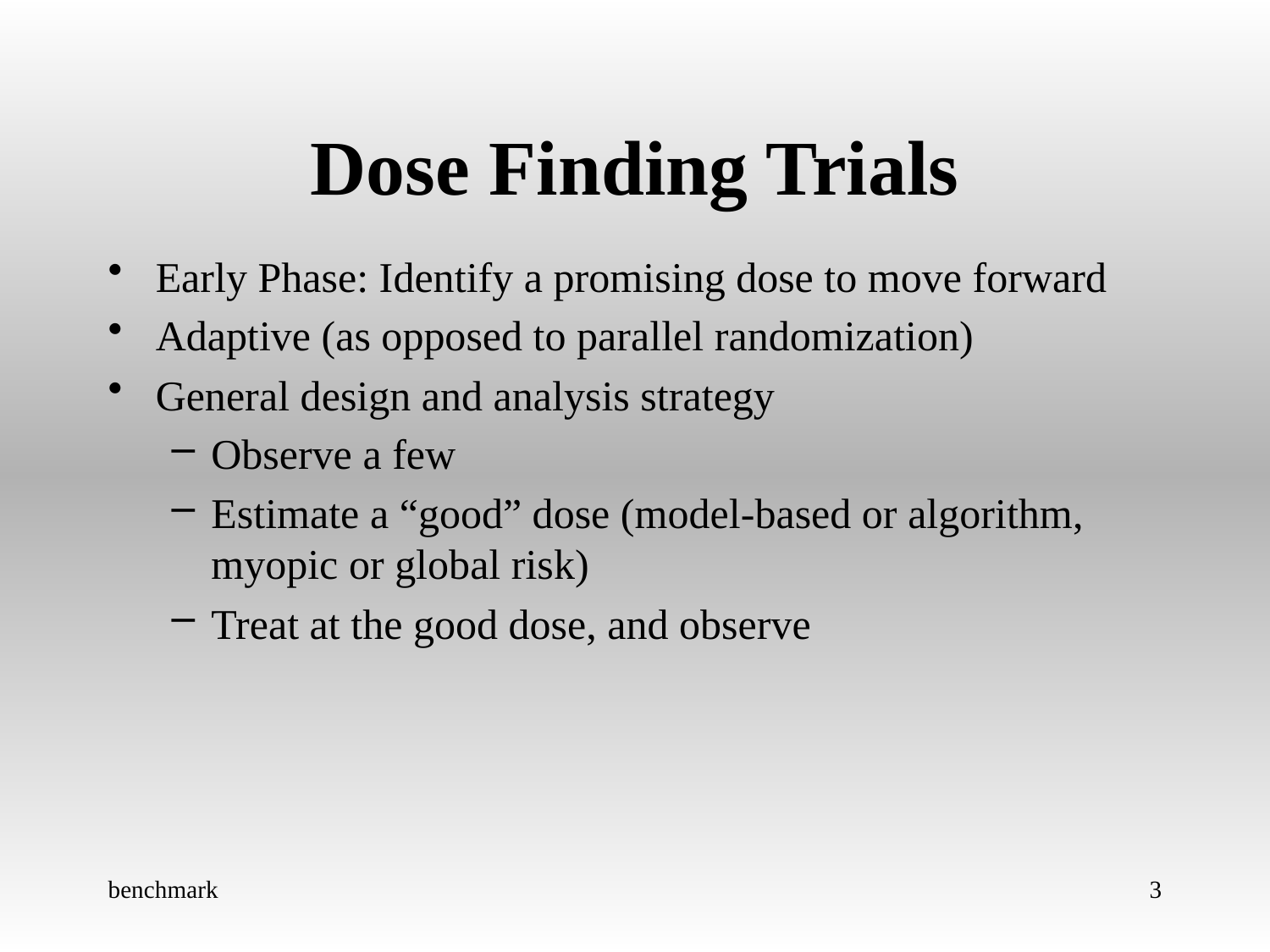

# Dose Finding Trials
Early Phase: Identify a promising dose to move forward
Adaptive (as opposed to parallel randomization)
General design and analysis strategy
Observe a few
Estimate a “good” dose (model-based or algorithm, myopic or global risk)
Treat at the good dose, and observe

benchmark
3